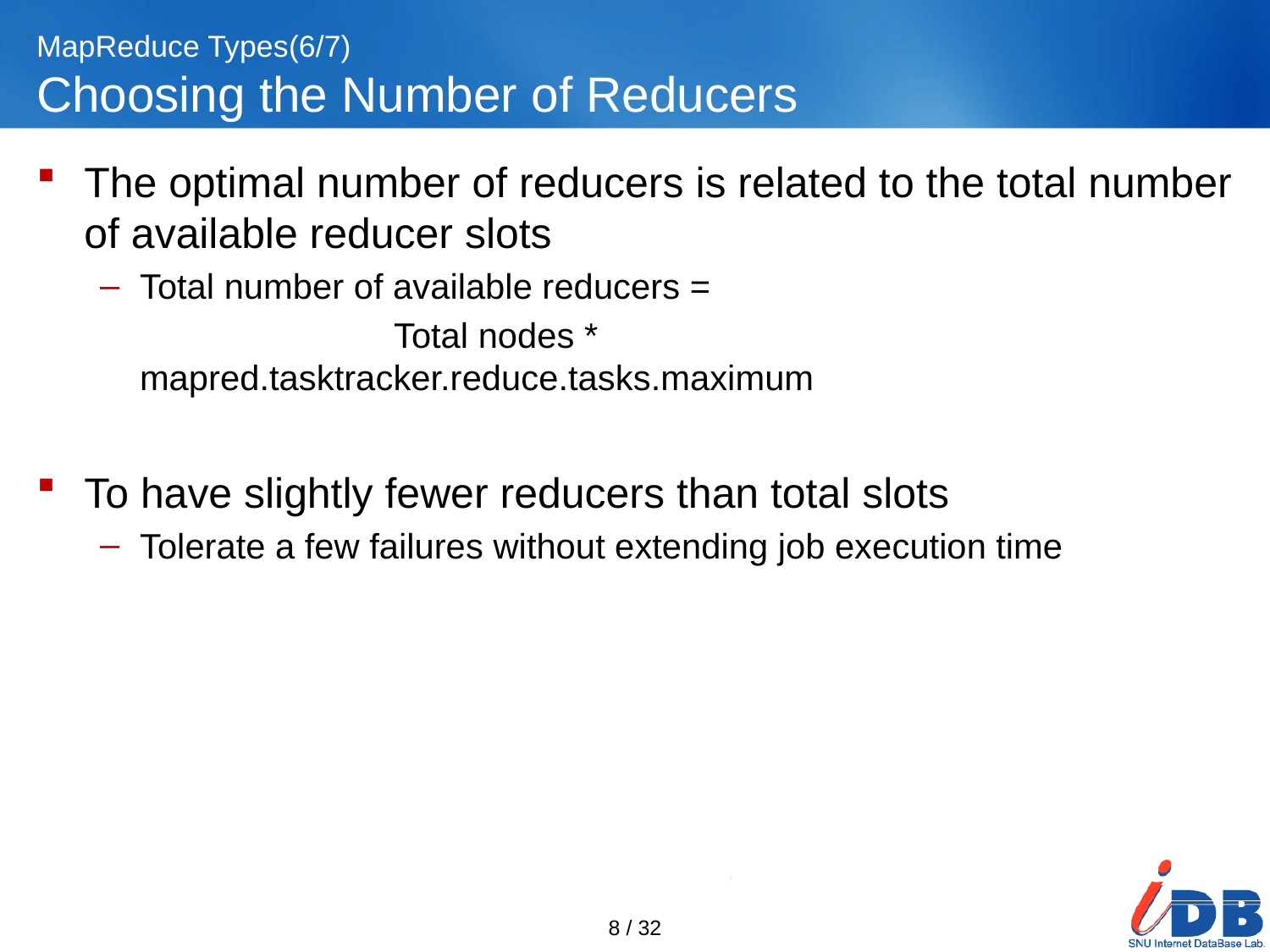

# MapReduce Types(6/7) Choosing the Number of Reducers
The optimal number of reducers is related to the total number of available reducer slots
Total number of available reducers =
			Total nodes * mapred.tasktracker.reduce.tasks.maximum

To have slightly fewer reducers than total slots
Tolerate a few failures without extending job execution time

8 / 32